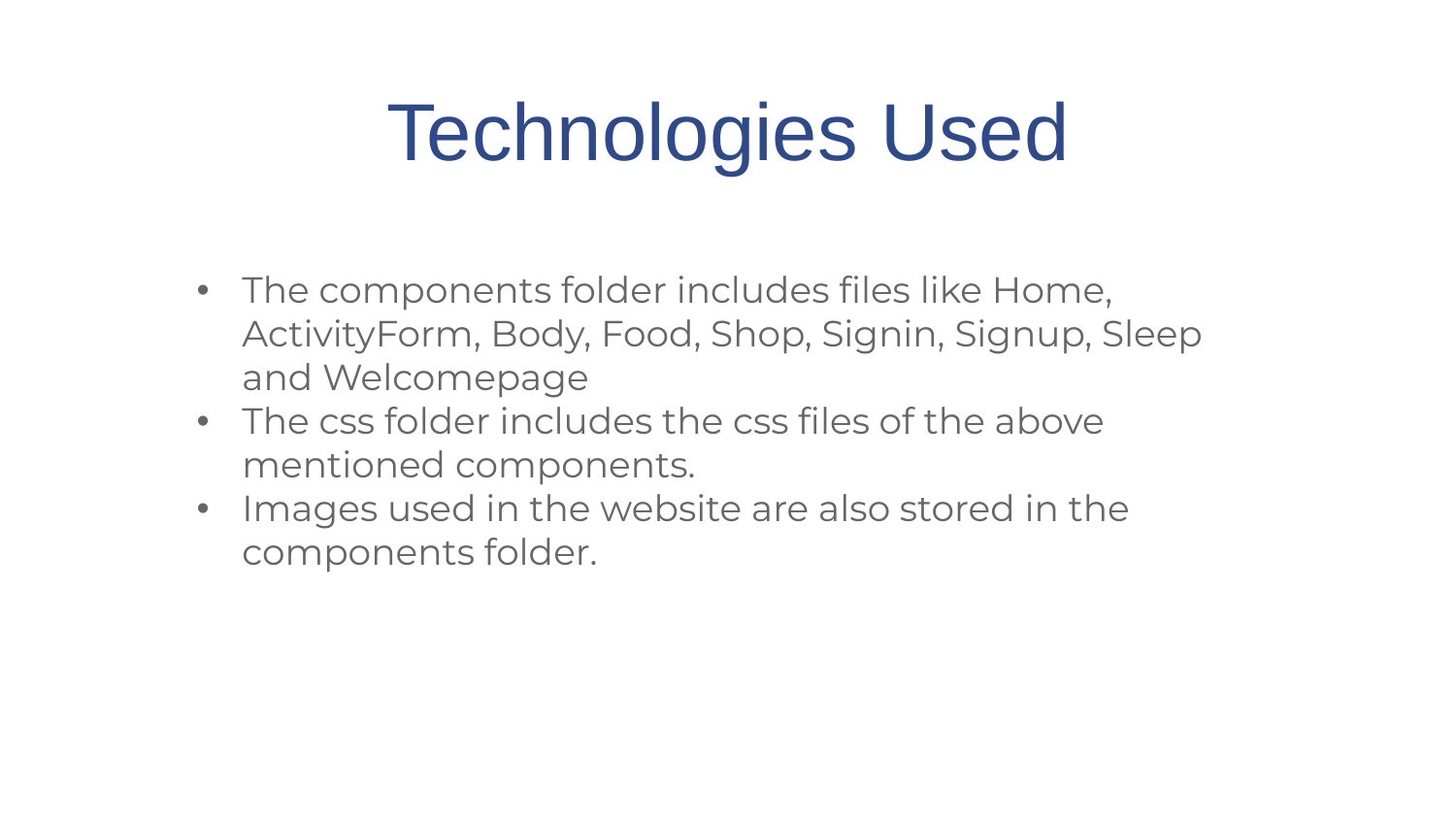

# Technologies Used
The components folder includes files like Home, ActivityForm, Body, Food, Shop, Signin, Signup, Sleep and Welcomepage
The css folder includes the css files of the above mentioned components.
Images used in the website are also stored in the components folder.